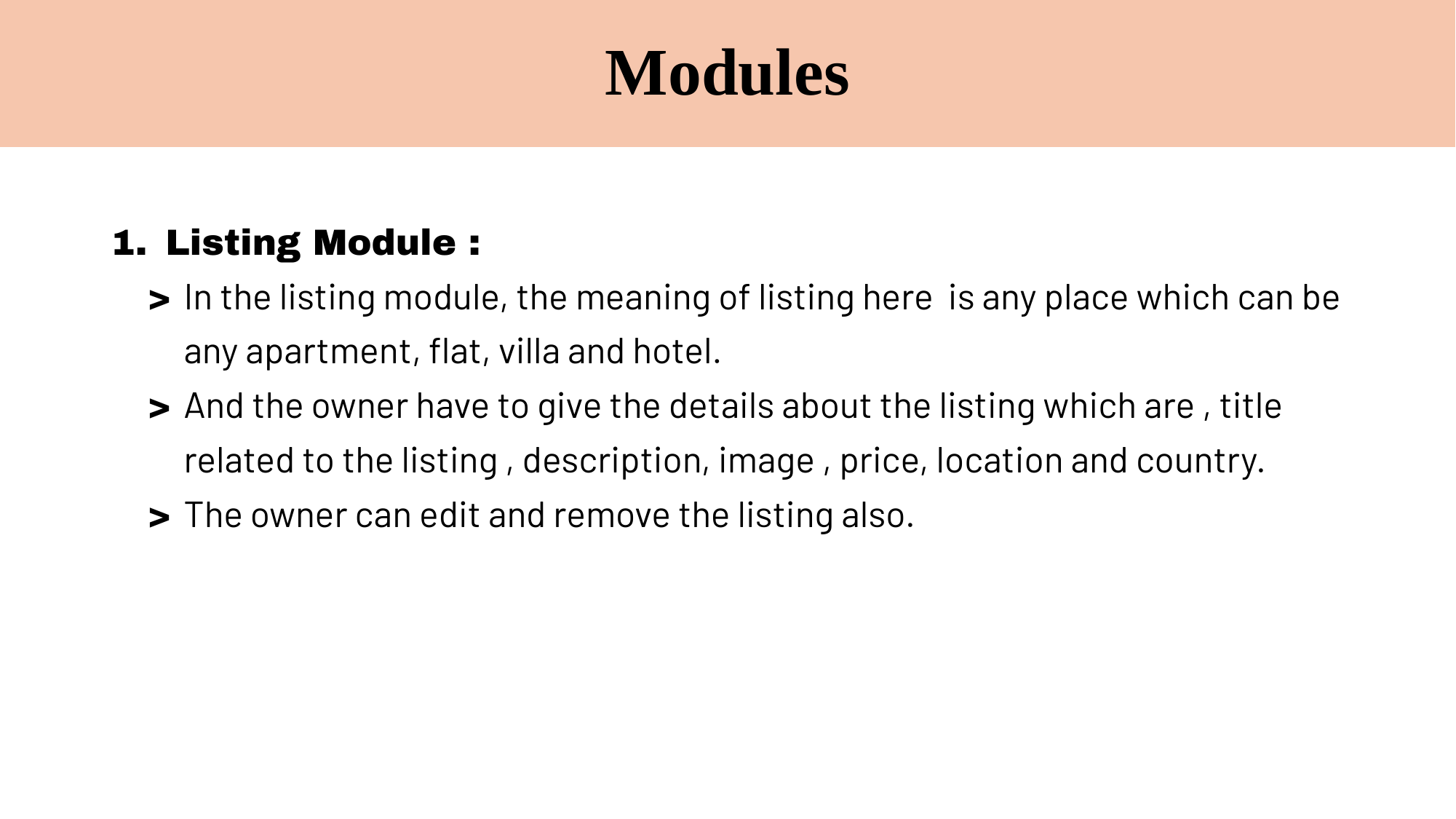

# Modules
Listing Module :
   > In the listing module, the meaning of listing here  is any place which can be
          any apartment, flat, villa and hotel.
     > And the owner have to give the details about the listing which are , title
          related to the listing , description, image , price, location and country.
     > The owner can edit and remove the listing also.